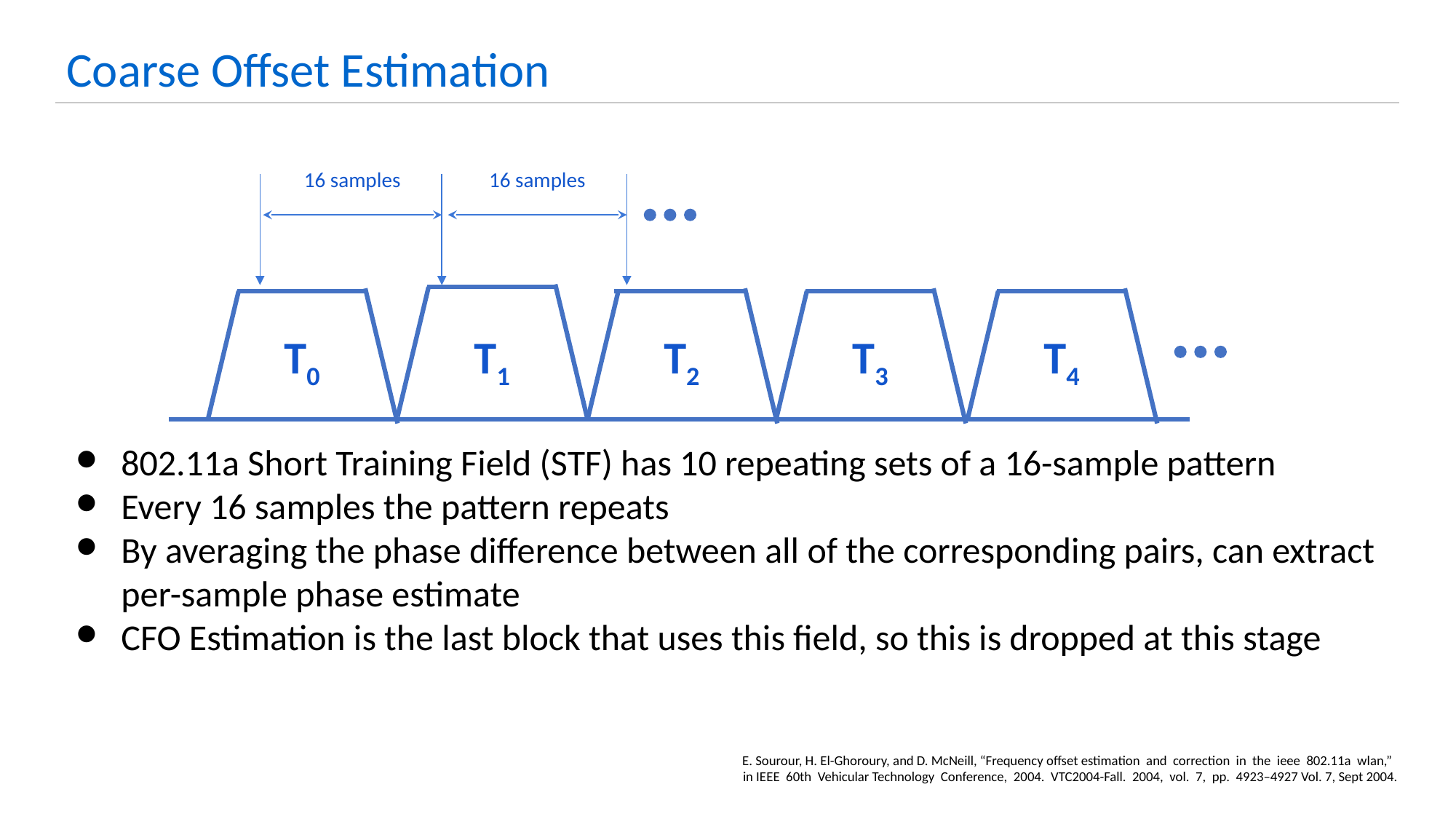

Coarse Offset Estimation
16 samples
16 samples

T0
T1
T2
T3
T4

802.11a Short Training Field (STF) has 10 repeating sets of a 16-sample pattern
Every 16 samples the pattern repeats
By averaging the phase difference between all of the corresponding pairs, can extract per-sample phase estimate
CFO Estimation is the last block that uses this field, so this is dropped at this stage
E. Sourour, H. El-Ghoroury, and D. McNeill, “Frequency offset estimation  and  correction  in  the  ieee  802.11a  wlan,”
in IEEE  60th  Vehicular Technology  Conference,  2004.  VTC2004-Fall.  2004,  vol.  7,  pp.  4923–4927 Vol. 7, Sept 2004.